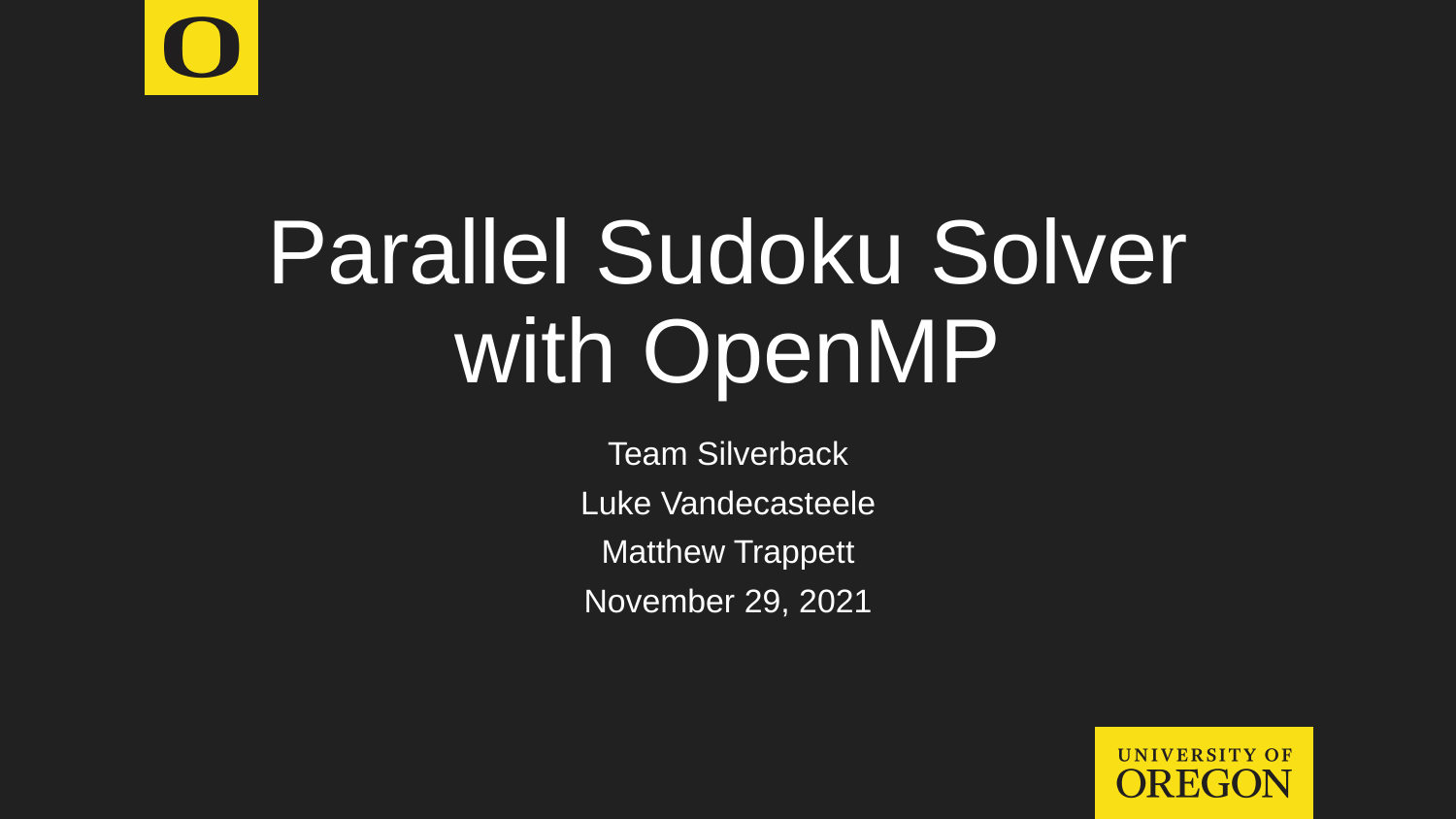

# Parallel Sudoku Solver with OpenMP
Team Silverback
Luke Vandecasteele
Matthew Trappett
November 29, 2021